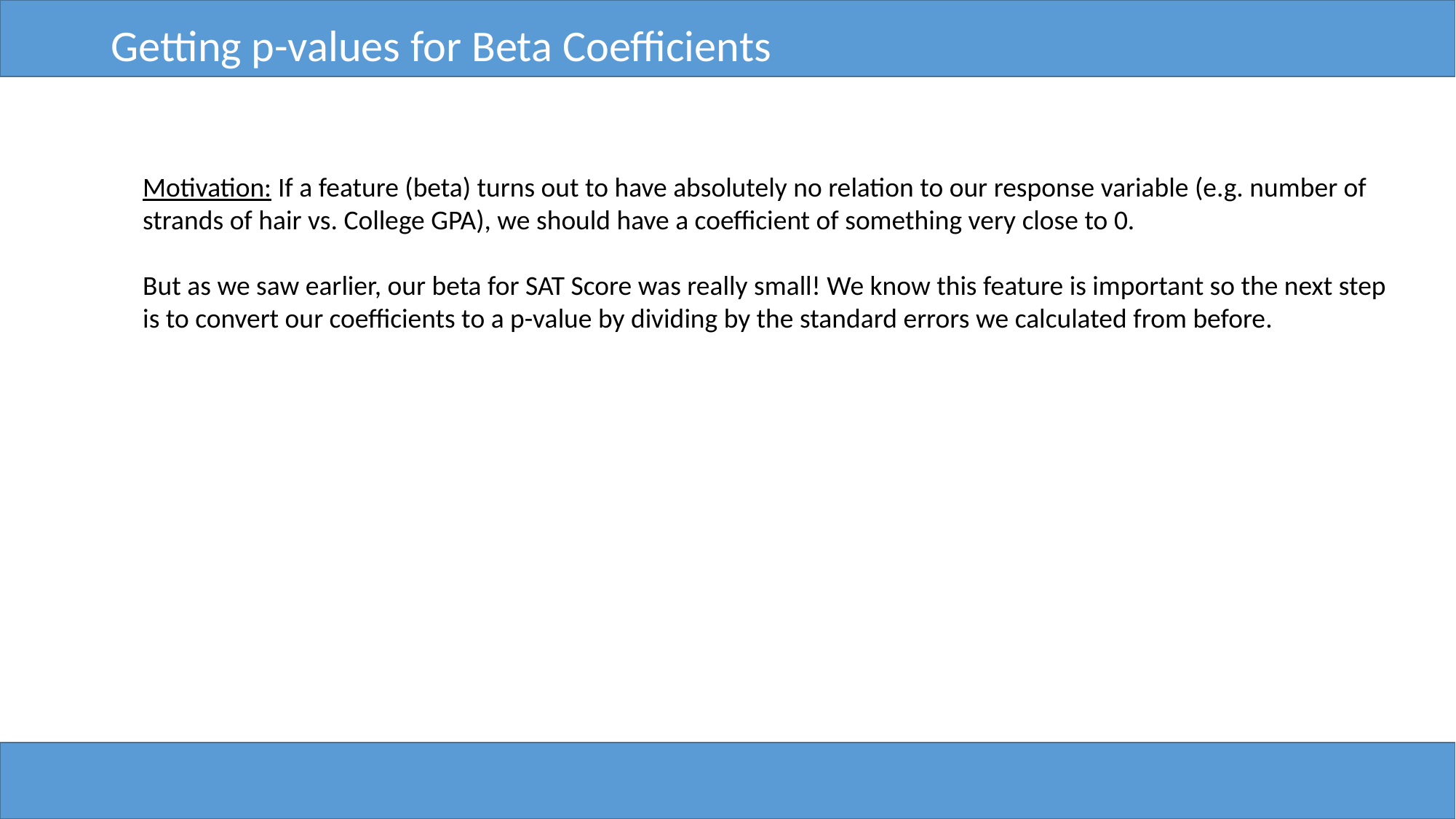

# Getting p-values for Beta Coefficients
Motivation: If a feature (beta) turns out to have absolutely no relation to our response variable (e.g. number of
strands of hair vs. College GPA), we should have a coefficient of something very close to 0.

But as we saw earlier, our beta for SAT Score was really small! We know this feature is important so the next step
is to convert our coefficients to a p-value by dividing by the standard errors we calculated from before.